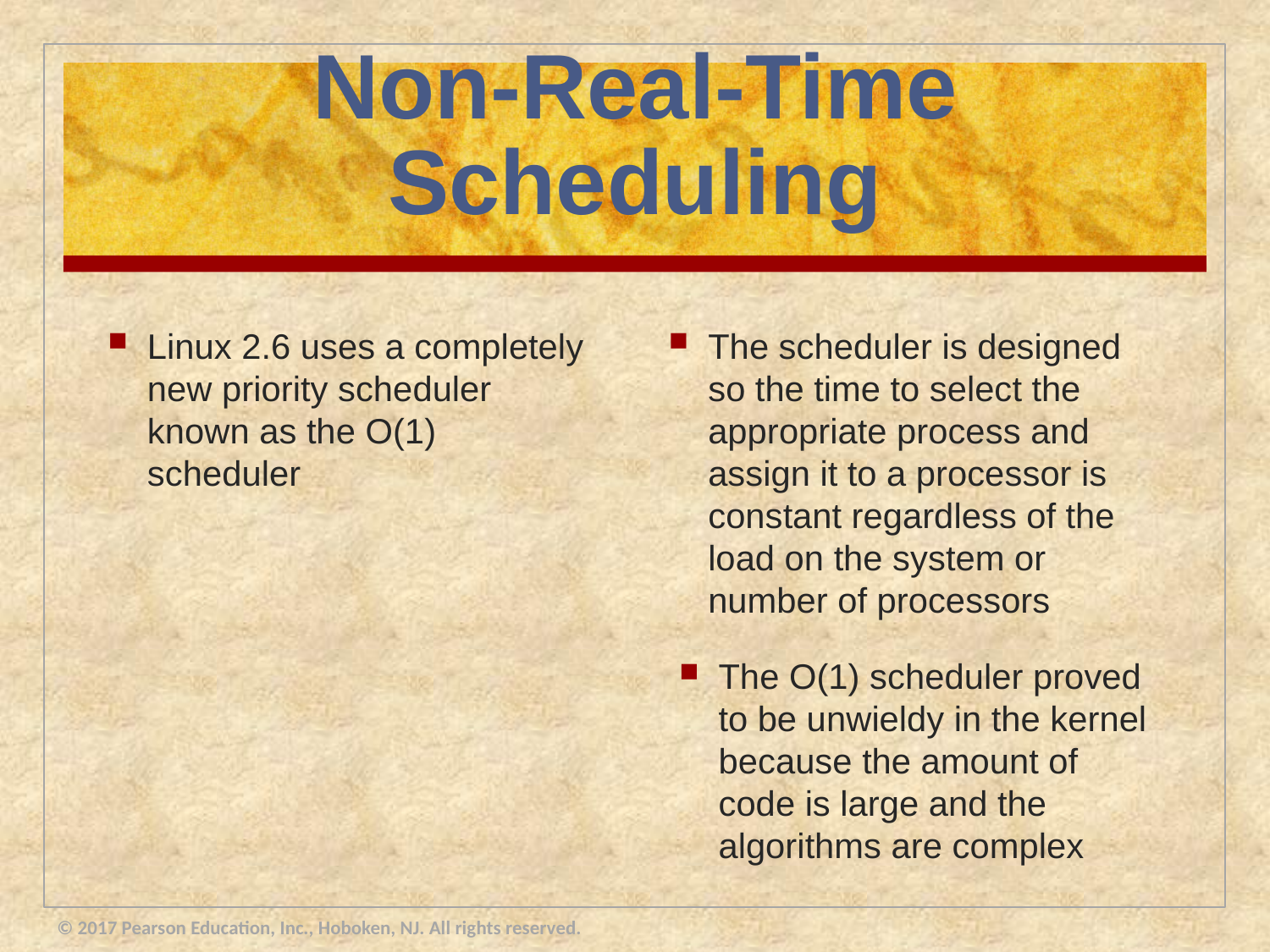

# Non-Real-Time Scheduling
The scheduler is designed so the time to select the appropriate process and assign it to a processor is constant regardless of the load on the system or number of processors

Linux 2.6 uses a completely new priority scheduler known as the O(1) scheduler
The O(1) scheduler proved to be unwieldy in the kernel because the amount of code is large and the algorithms are complex
© 2017 Pearson Education, Inc., Hoboken, NJ. All rights reserved.